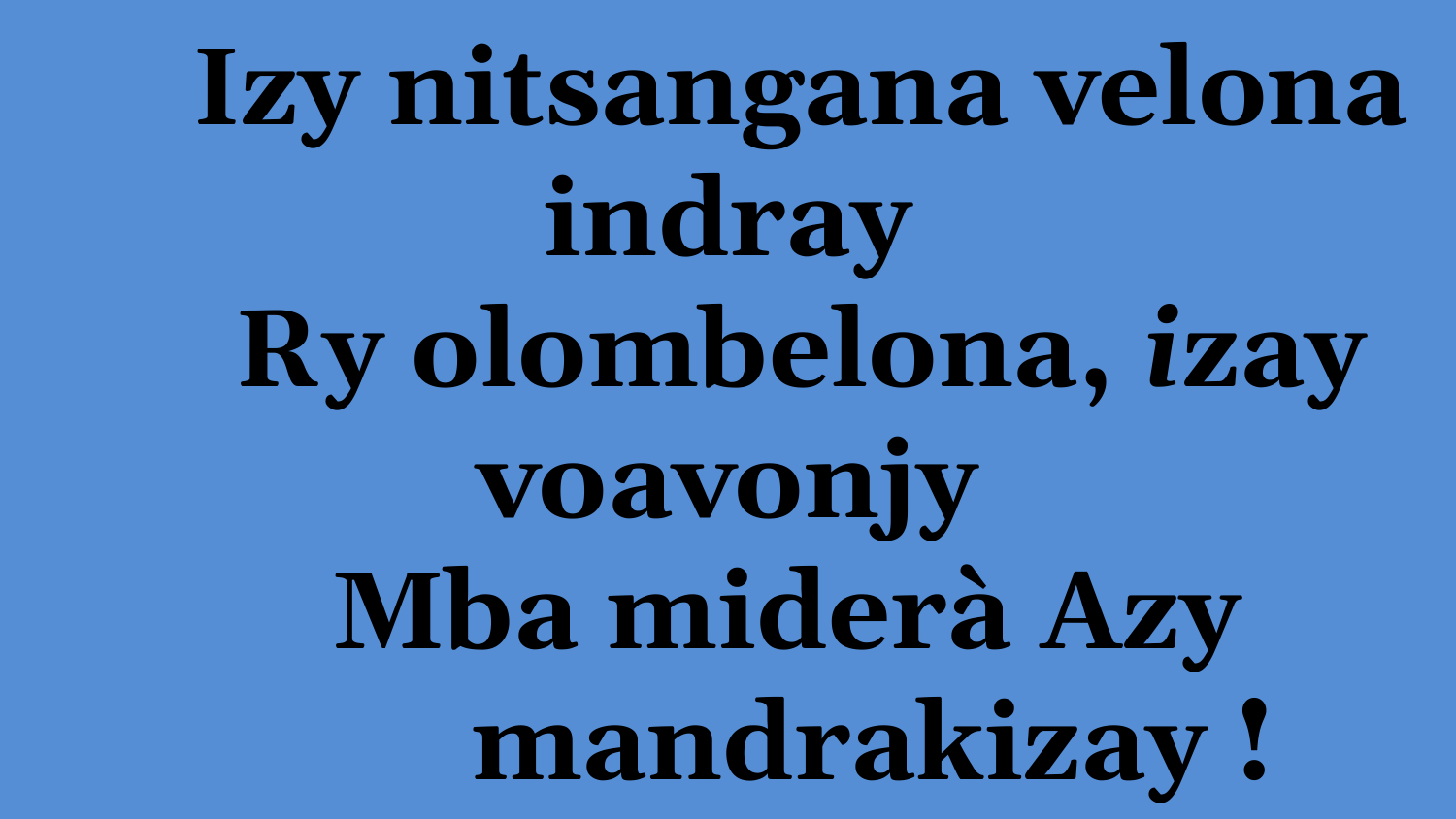

# Izy nitsangana velona indray Ry olombelona, izay voavonjy Mba miderà Azy mandrakizay !